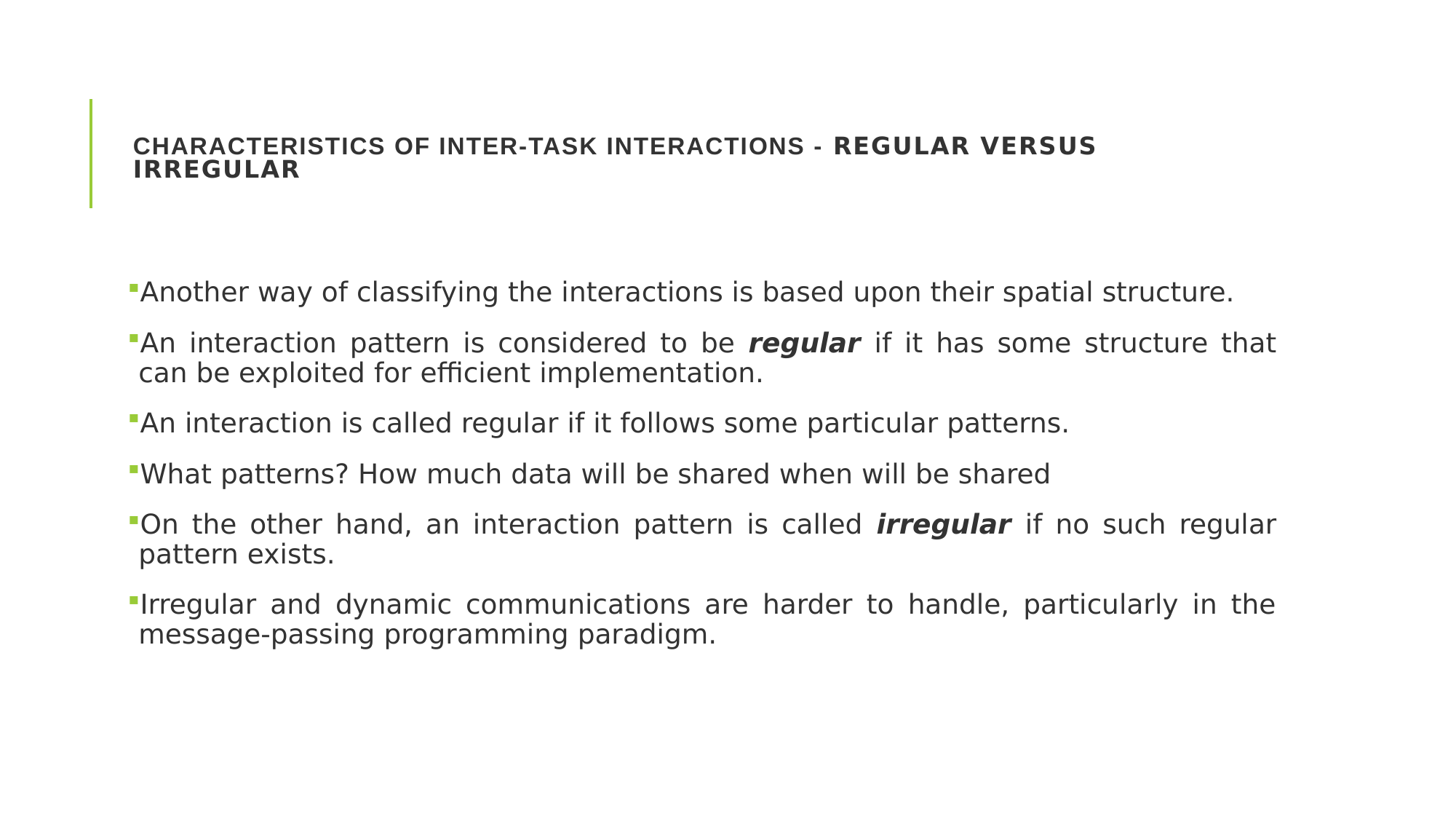

# Characteristics of Inter-Task Interactions - Regular versus Irregular
Another way of classifying the interactions is based upon their spatial structure.
An interaction pattern is considered to be regular if it has some structure that can be exploited for efficient implementation.
An interaction is called regular if it follows some particular patterns.
What patterns? How much data will be shared when will be shared
On the other hand, an interaction pattern is called irregular if no such regular pattern exists.
Irregular and dynamic communications are harder to handle, particularly in the message-passing programming paradigm.